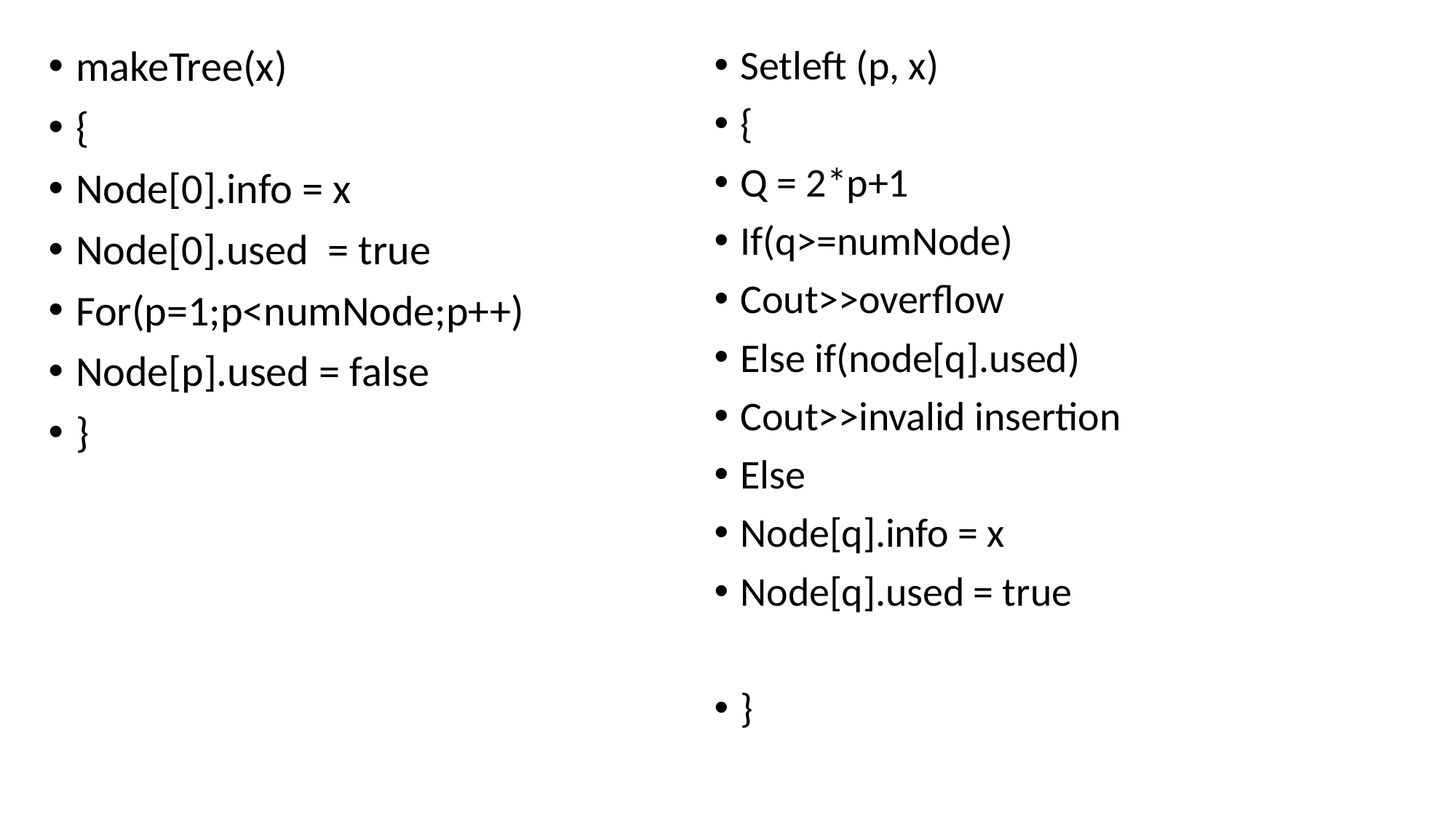

Setleft (p, x)
{
Q = 2*p+1
If(q>=numNode)
Cout>>overflow
Else if(node[q].used)
Cout>>invalid insertion
Else
Node[q].info = x
Node[q].used = true

}
makeTree(x)
{
Node[0].info = x
Node[0].used  = true
For(p=1;p<numNode;p++)
Node[p].used = false
}